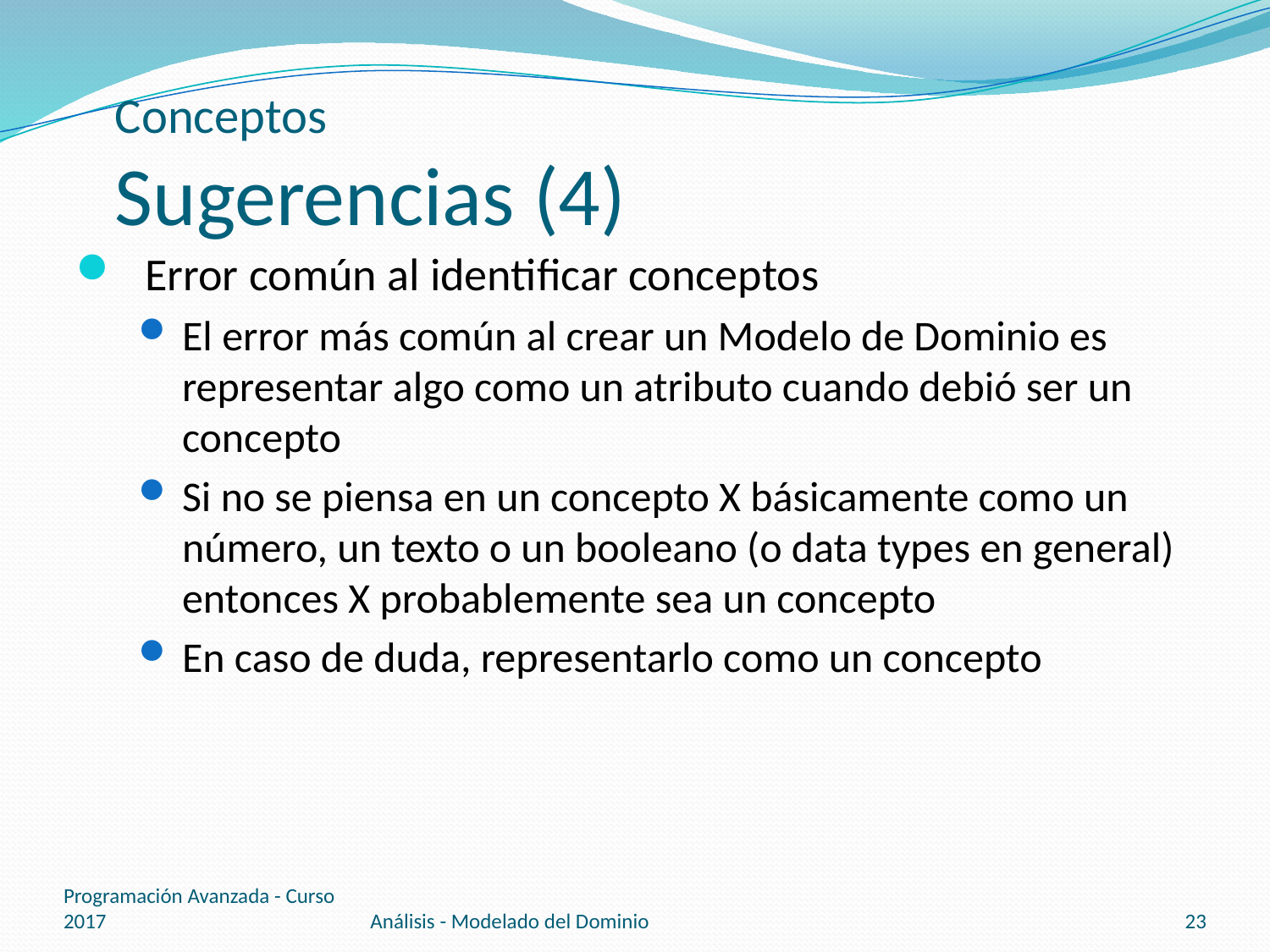

# Conceptos Sugerencias (4)
Error común al identificar conceptos
El error más común al crear un Modelo de Dominio es representar algo como un atributo cuando debió ser un concepto
Si no se piensa en un concepto X básicamente como un número, un texto o un booleano (o data types en general) entonces X probablemente sea un concepto
En caso de duda, representarlo como un concepto
Programación Avanzada - Curso 2017
Análisis - Modelado del Dominio
23